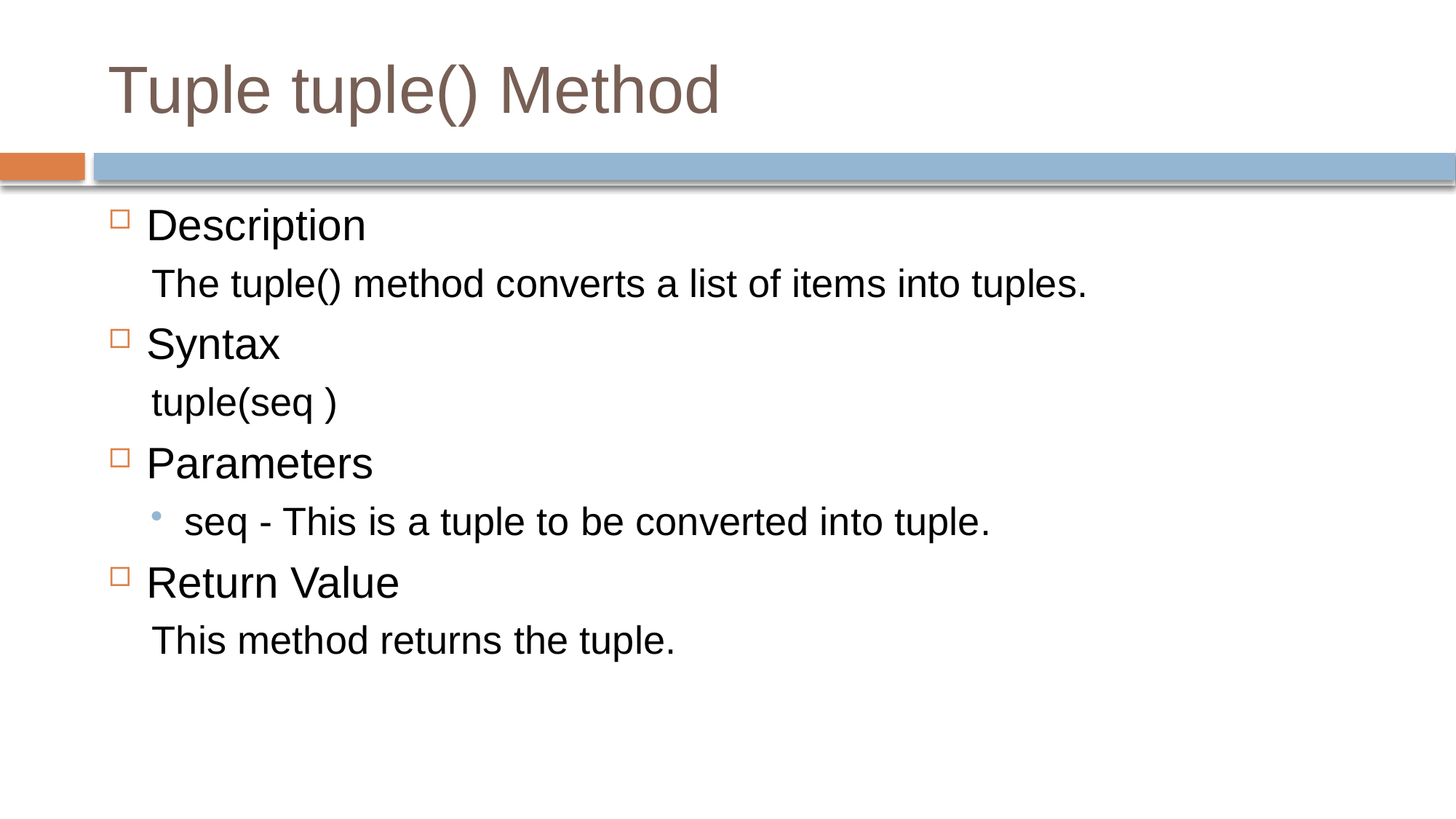

# Tuple tuple() Method
Description
The tuple() method converts a list of items into tuples.
Syntax
tuple(seq )
Parameters
seq - This is a tuple to be converted into tuple.
Return Value
This method returns the tuple.